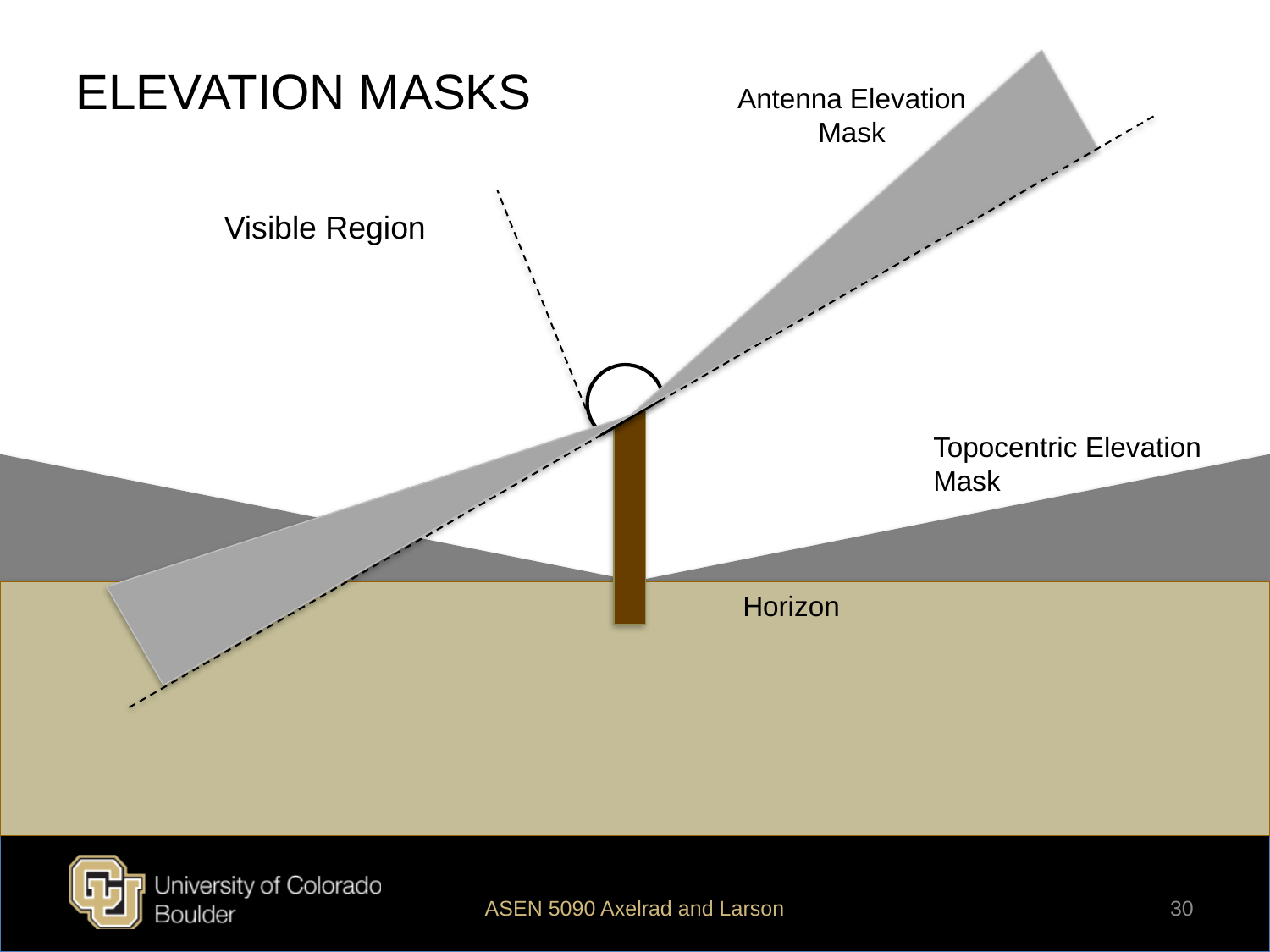

ELEVATION MASKS
Antenna Elevation Mask

Visible Region

Topocentric Elevation Mask

Horizon
ASEN 5090 Axelrad and Larson
30